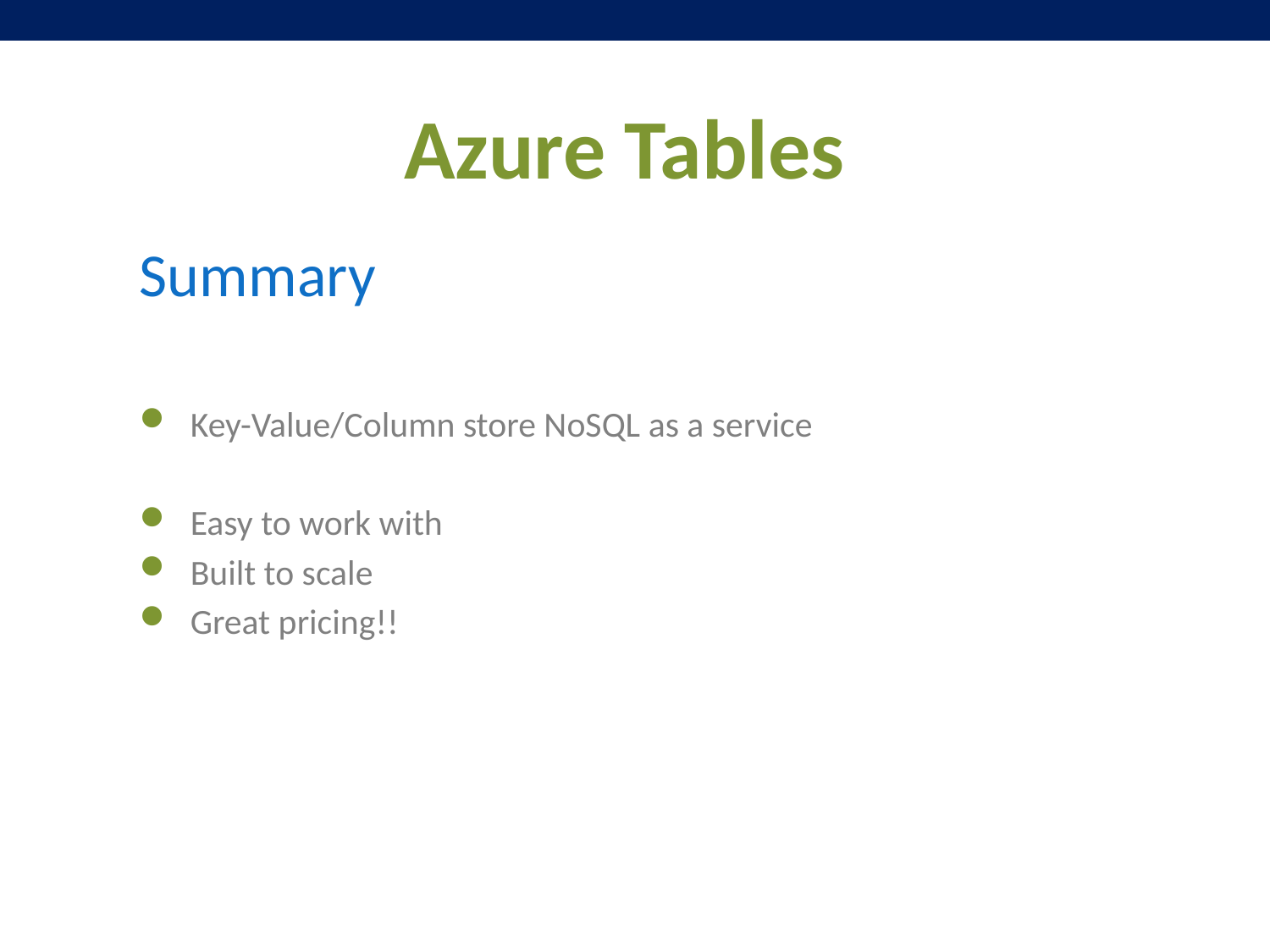

# Azure Tables
Summary

Key-Value/Column store NoSQL as a service

Easy to work with
Built to scale
Great pricing!!